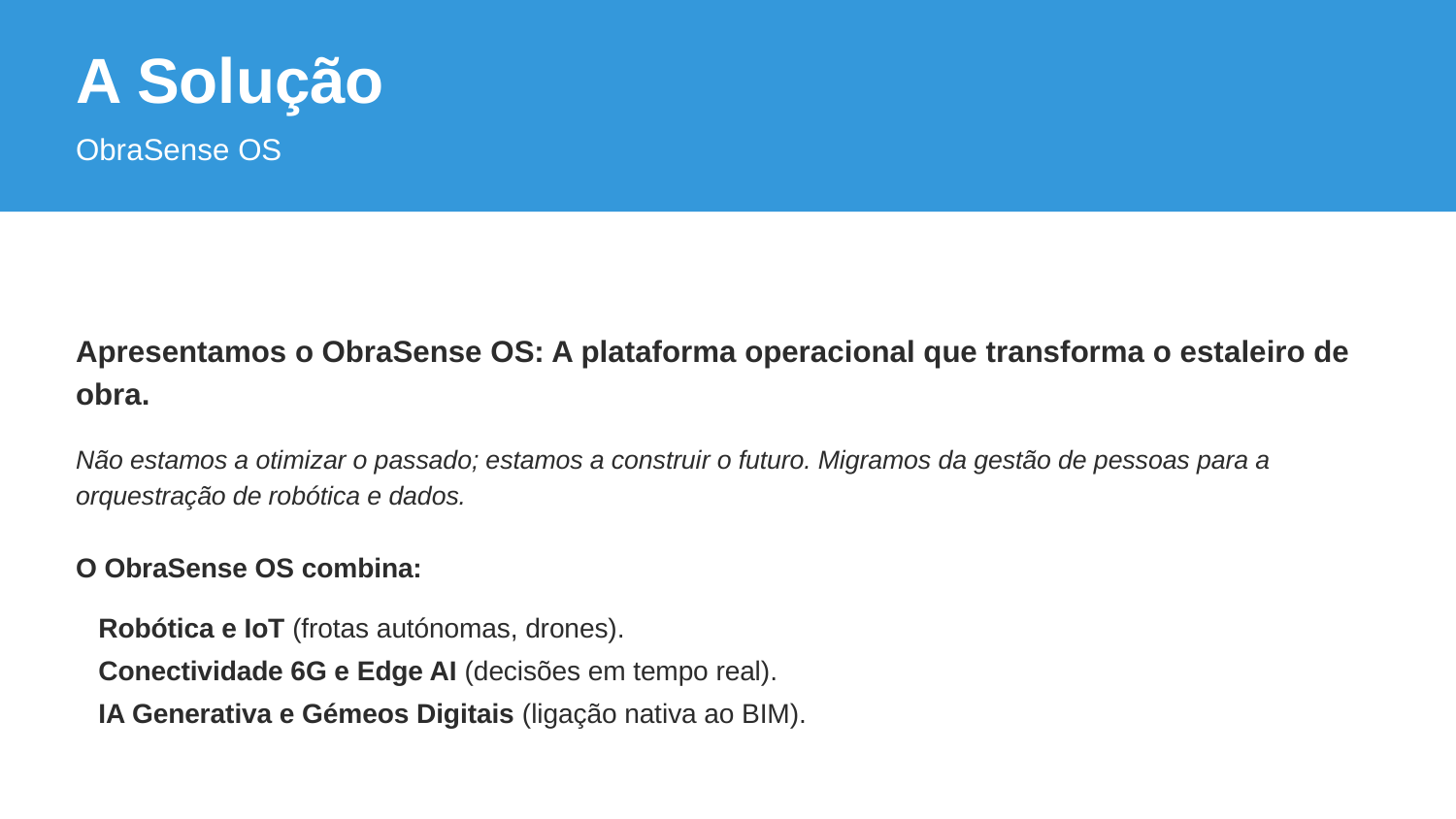

A Solução
ObraSense OS
Apresentamos o ObraSense OS: A plataforma operacional que transforma o estaleiro de obra.
Não estamos a otimizar o passado; estamos a construir o futuro. Migramos da gestão de pessoas para a orquestração de robótica e dados.
O ObraSense OS combina:
Robótica e IoT (frotas autónomas, drones).
Conectividade 6G e Edge AI (decisões em tempo real).
IA Generativa e Gémeos Digitais (ligação nativa ao BIM).